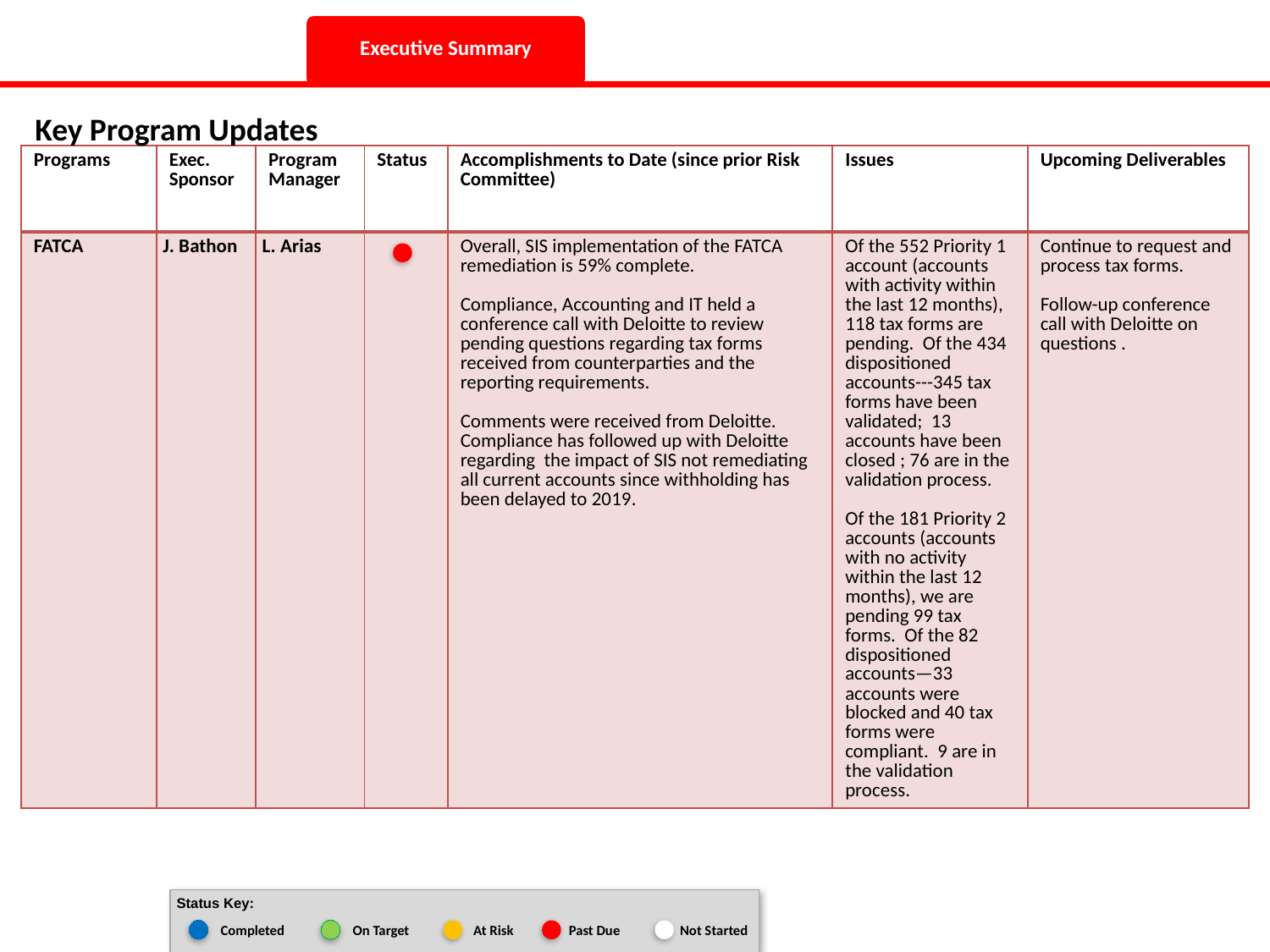

Executive Summary

Key Program Updates
| Programs | Exec. Sponsor | Program Manager | Status | Accomplishments to Date (since prior Risk Committee) | Issues | Upcoming Deliverables |
| --- | --- | --- | --- | --- | --- | --- |
| FATCA | J. Bathon | L. Arias |  | Overall, SIS implementation of the FATCA remediation is 59% complete. Compliance, Accounting and IT held a conference call with Deloitte to review pending questions regarding tax forms received from counterparties and the reporting requirements. Comments were received from Deloitte. Compliance has followed up with Deloitte regarding the impact of SIS not remediating all current accounts since withholding has been delayed to 2019. | Of the 552 Priority 1 account (accounts with activity within the last 12 months), 118 tax forms are pending. Of the 434 dispositioned accounts---345 tax forms have been validated; 13 accounts have been closed ; 76 are in the validation process. Of the 181 Priority 2 accounts (accounts with no activity within the last 12 months), we are pending 99 tax forms. Of the 82 dispositioned accounts—33 accounts were blocked and 40 tax forms were compliant. 9 are in the validation process. | Continue to request and process tax forms. Follow-up conference call with Deloitte on questions . |

| Status Key: |
| --- |

Completed

On Target

 At Risk

Past Due

Not Started